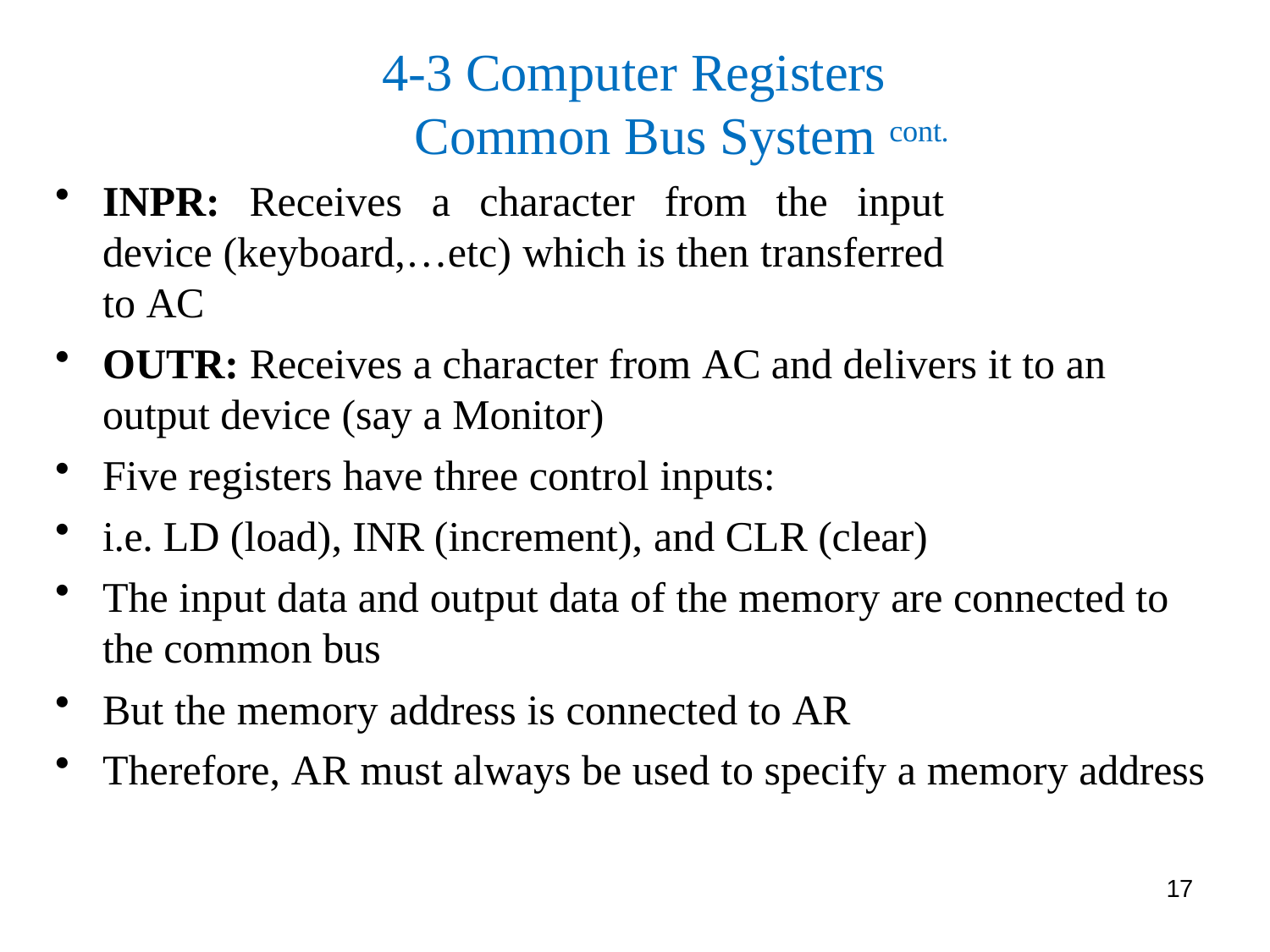

# 4-3 Computer Registers Common Bus System cont.
INPR: Receives a character from the input device (keyboard,…etc) which is then transferred to AC
OUTR: Receives a character from AC and delivers it to an output device (say a Monitor)
Five registers have three control inputs:
i.e. LD (load), INR (increment), and CLR (clear)
The input data and output data of the memory are connected to the common bus
But the memory address is connected to AR
Therefore, AR must always be used to specify a memory address
17